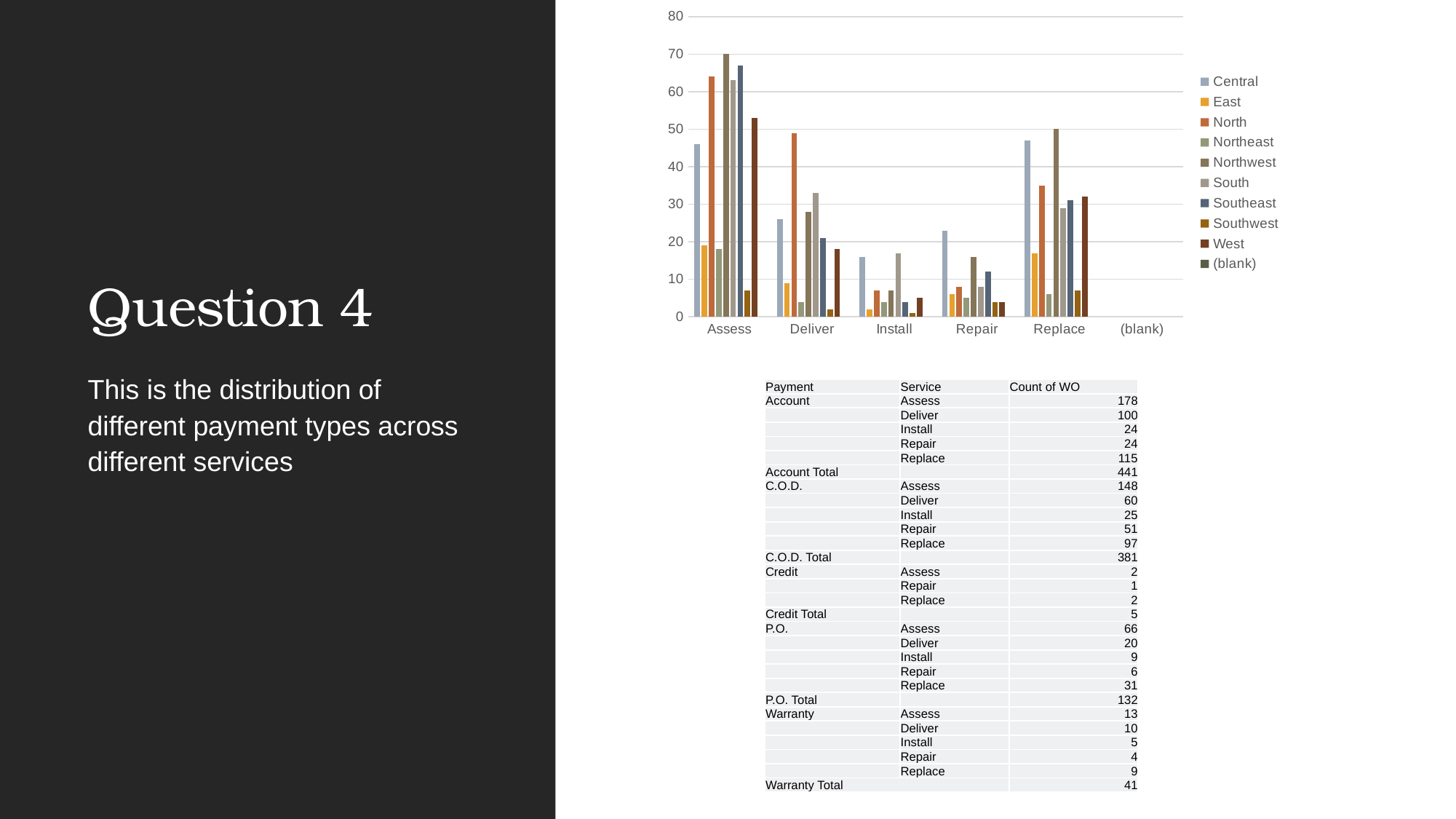

### Chart

| Category | Central | East | North | Northeast | Northwest | South | Southeast | Southwest | West | (blank) |
|---|---|---|---|---|---|---|---|---|---|---|
| Assess | 46.0 | 19.0 | 64.0 | 18.0 | 70.0 | 63.0 | 67.0 | 7.0 | 53.0 | None |
| Deliver | 26.0 | 9.0 | 49.0 | 4.0 | 28.0 | 33.0 | 21.0 | 2.0 | 18.0 | None |
| Install | 16.0 | 2.0 | 7.0 | 4.0 | 7.0 | 17.0 | 4.0 | 1.0 | 5.0 | None |
| Repair | 23.0 | 6.0 | 8.0 | 5.0 | 16.0 | 8.0 | 12.0 | 4.0 | 4.0 | None |
| Replace | 47.0 | 17.0 | 35.0 | 6.0 | 50.0 | 29.0 | 31.0 | 7.0 | 32.0 | None |
| (blank) | None | None | None | None | None | None | None | None | None | None |
# Question 4
This is the distribution of different payment types across different services

| Payment | Service | Count of WO |
| --- | --- | --- |
| Account | Assess | 178 |
|  | Deliver | 100 |
|  | Install | 24 |
|  | Repair | 24 |
|  | Replace | 115 |
| Account Total |  | 441 |
| C.O.D. | Assess | 148 |
|  | Deliver | 60 |
|  | Install | 25 |
|  | Repair | 51 |
|  | Replace | 97 |
| C.O.D. Total |  | 381 |
| Credit | Assess | 2 |
|  | Repair | 1 |
|  | Replace | 2 |
| Credit Total |  | 5 |
| P.O. | Assess | 66 |
|  | Deliver | 20 |
|  | Install | 9 |
|  | Repair | 6 |
|  | Replace | 31 |
| P.O. Total |  | 132 |
| Warranty | Assess | 13 |
|  | Deliver | 10 |
|  | Install | 5 |
|  | Repair | 4 |
|  | Replace | 9 |
| Warranty Total |  | 41 |